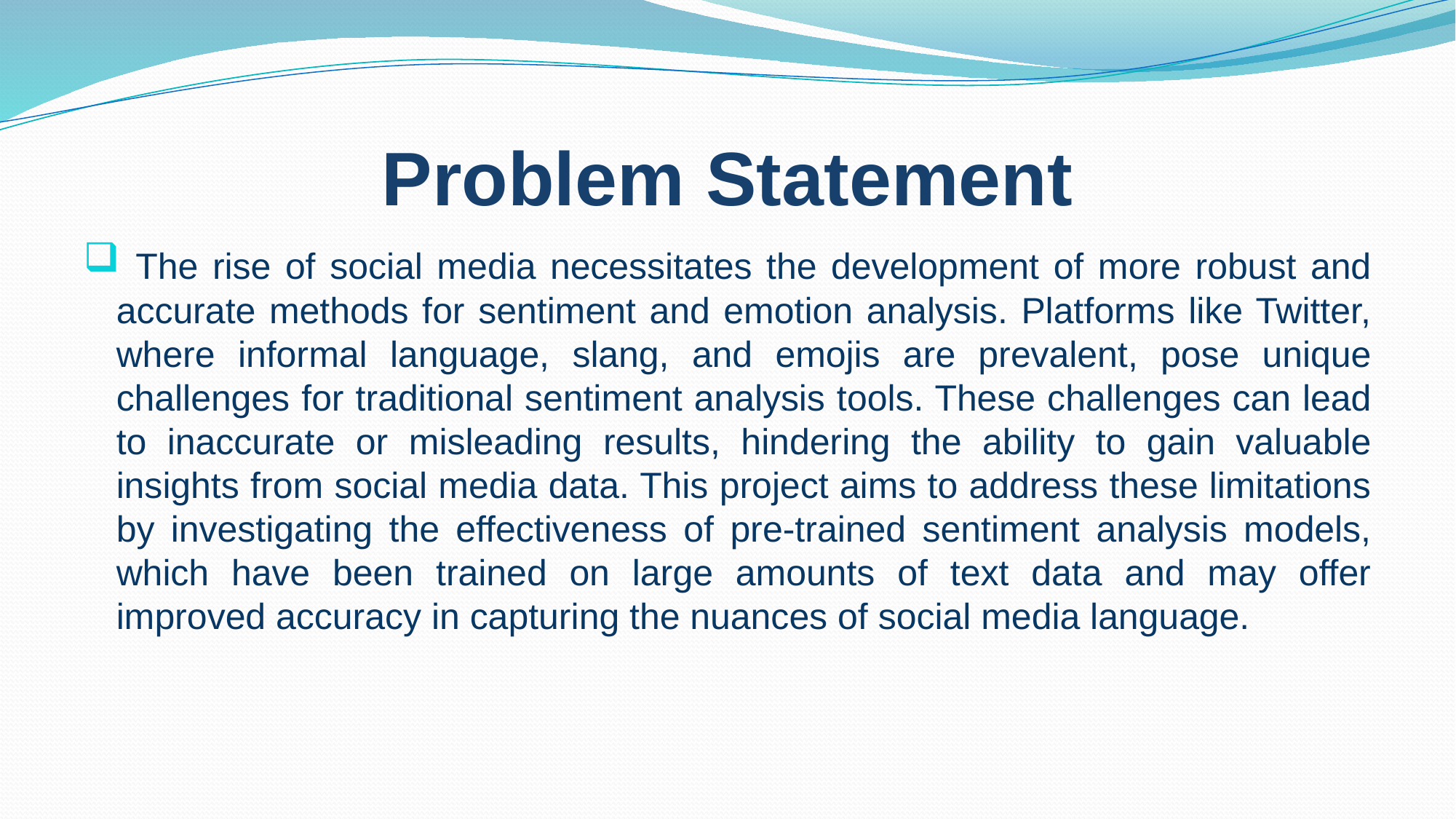

# Problem Statement
 The rise of social media necessitates the development of more robust and accurate methods for sentiment and emotion analysis. Platforms like Twitter, where informal language, slang, and emojis are prevalent, pose unique challenges for traditional sentiment analysis tools. These challenges can lead to inaccurate or misleading results, hindering the ability to gain valuable insights from social media data. This project aims to address these limitations by investigating the effectiveness of pre-trained sentiment analysis models, which have been trained on large amounts of text data and may offer improved accuracy in capturing the nuances of social media language.